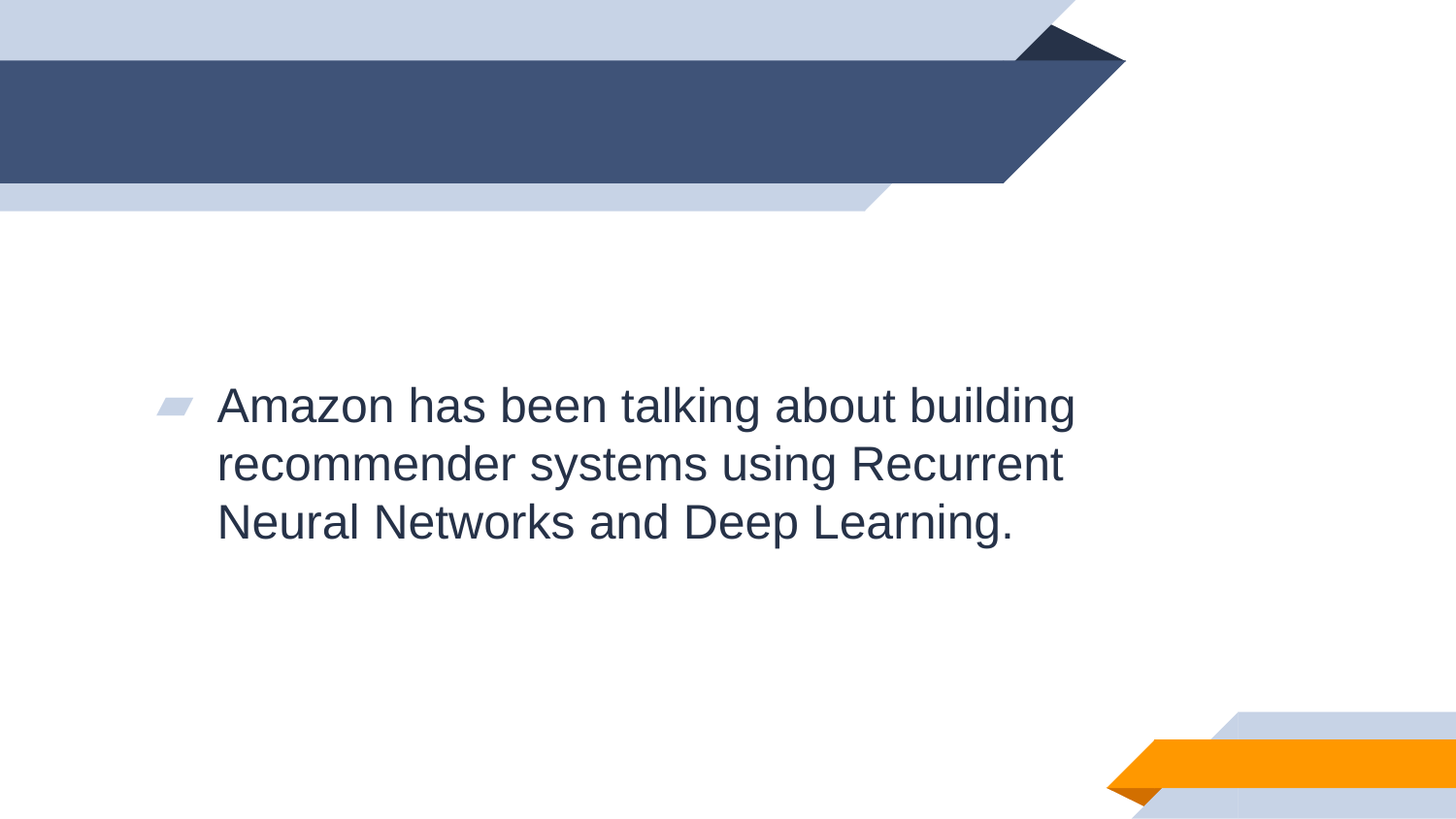

Amazon has been talking about building recommender systems using Recurrent Neural Networks and Deep Learning.
22